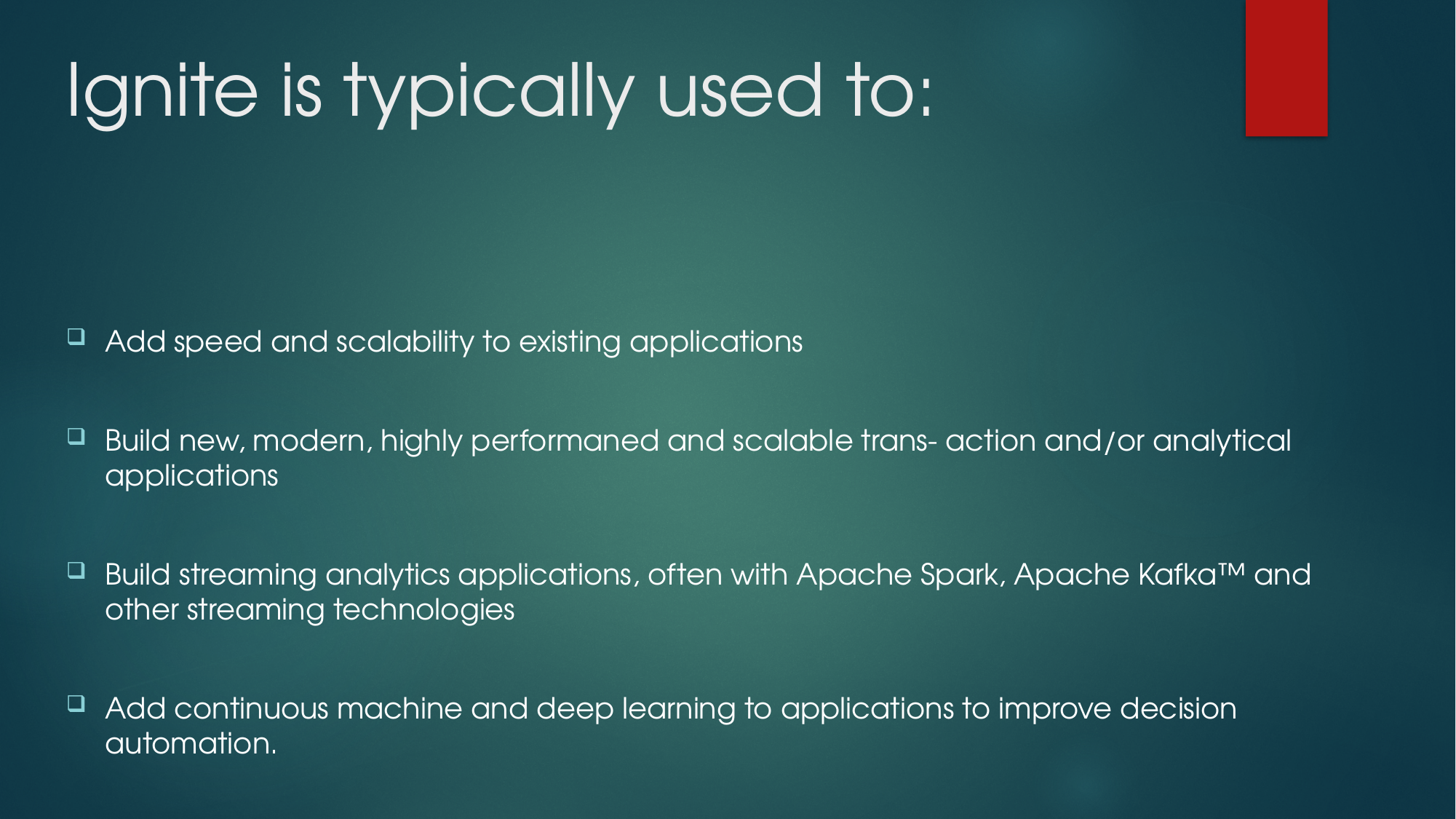

# Ignite is typically used to:

Add speed and scalability to existing applications

Build new, modern, highly performaned and scalable trans- action and/or analytical applications

Build streaming analytics applications, often with Apache Spark, Apache Kafka™ and other streaming technologies

Add continuous machine and deep learning to applications to improve decision automation.